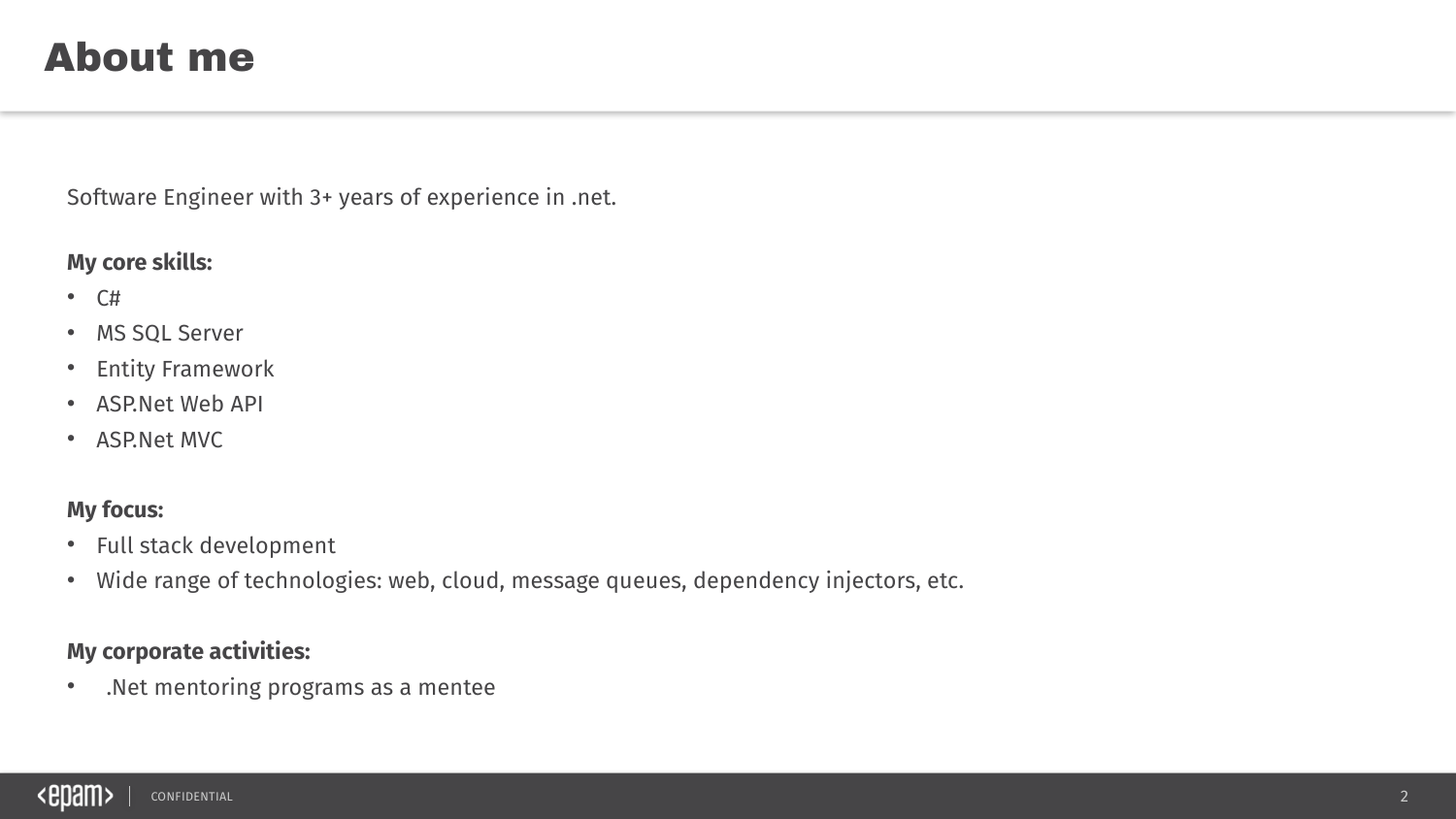

About me

Software Engineer with 3+ years of experience in .net.

My core skills:
C#
MS SQL Server
Entity Framework
ASP.Net Web API
ASP.Net MVC

My focus:
Full stack development
Wide range of technologies: web, cloud, message queues, dependency injectors, etc.

My corporate activities:
.Net mentoring programs as a mentee